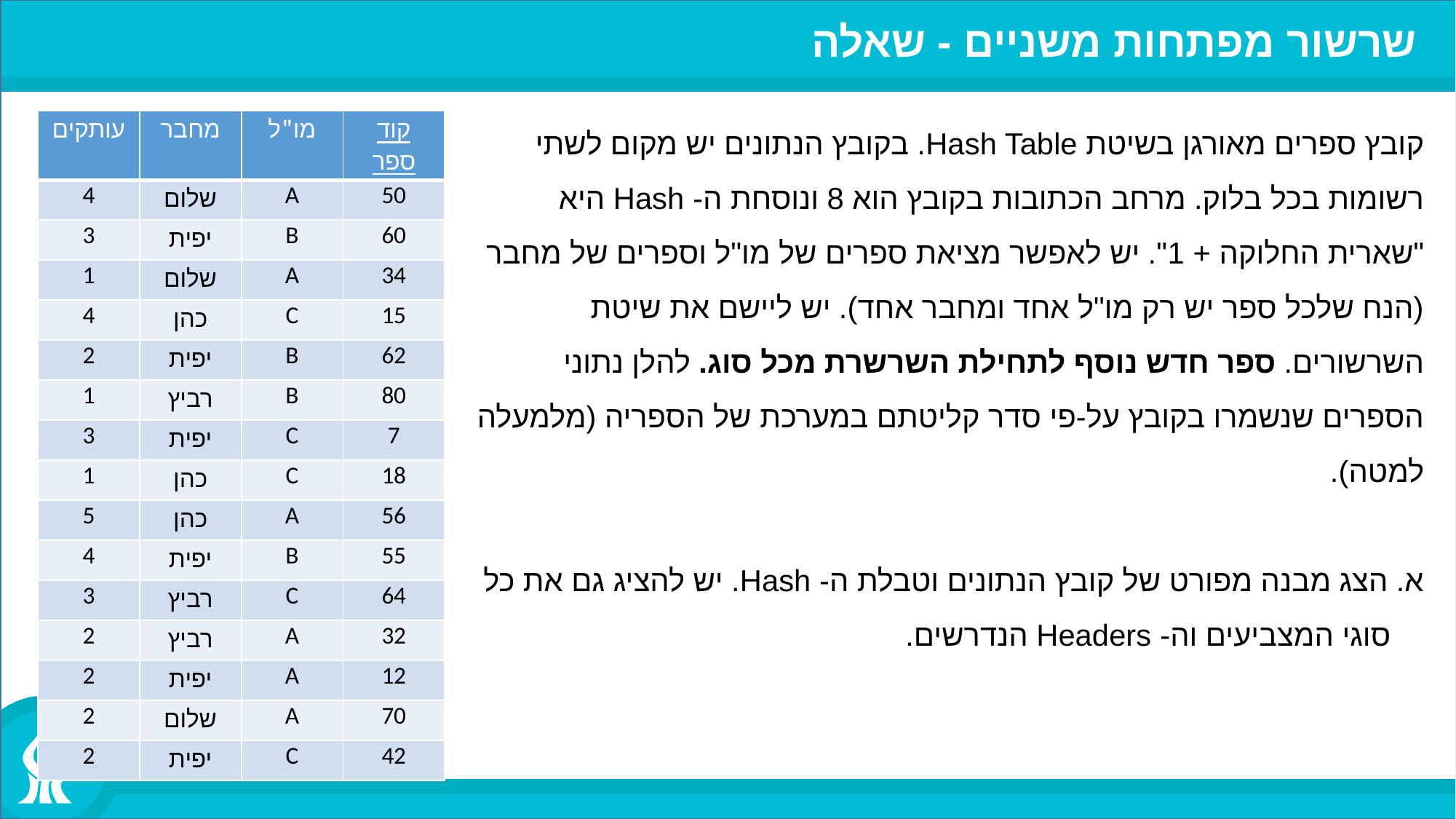

שרשור מפתחות משניים - שאלה
קובץ ספרים מאורגן בשיטת Hash Table. בקובץ הנתונים יש מקום לשתי רשומות בכל בלוק. מרחב הכתובות בקובץ הוא 8 ונוסחת ה- Hash היא "שארית החלוקה + 1". יש לאפשר מציאת ספרים של מו"ל וספרים של מחבר (הנח שלכל ספר יש רק מו"ל אחד ומחבר אחד). יש ליישם את שיטת השרשורים. ספר חדש נוסף לתחילת השרשרת מכל סוג. להלן נתוני הספרים שנשמרו בקובץ על-פי סדר קליטתם במערכת של הספריה (מלמעלה למטה).

א. הצג מבנה מפורט של קובץ הנתונים וטבלת ה- Hash. יש להציג גם את כל
    סוגי המצביעים וה- Headers הנדרשים.
| עותקים | מחבר | מו"ל | קוד ספר |
| --- | --- | --- | --- |
| 4 | שלום | A | 50 |
| 3 | יפית | B | 60 |
| 1 | שלום | A | 34 |
| 4 | כהן | C | 15 |
| 2 | יפית | B | 62 |
| 1 | רביץ | B | 80 |
| 3 | יפית | C | 7 |
| 1 | כהן | C | 18 |
| 5 | כהן | A | 56 |
| 4 | יפית | B | 55 |
| 3 | רביץ | C | 64 |
| 2 | רביץ | A | 32 |
| 2 | יפית | A | 12 |
| 2 | שלום | A | 70 |
| 2 | יפית | C | 42 |